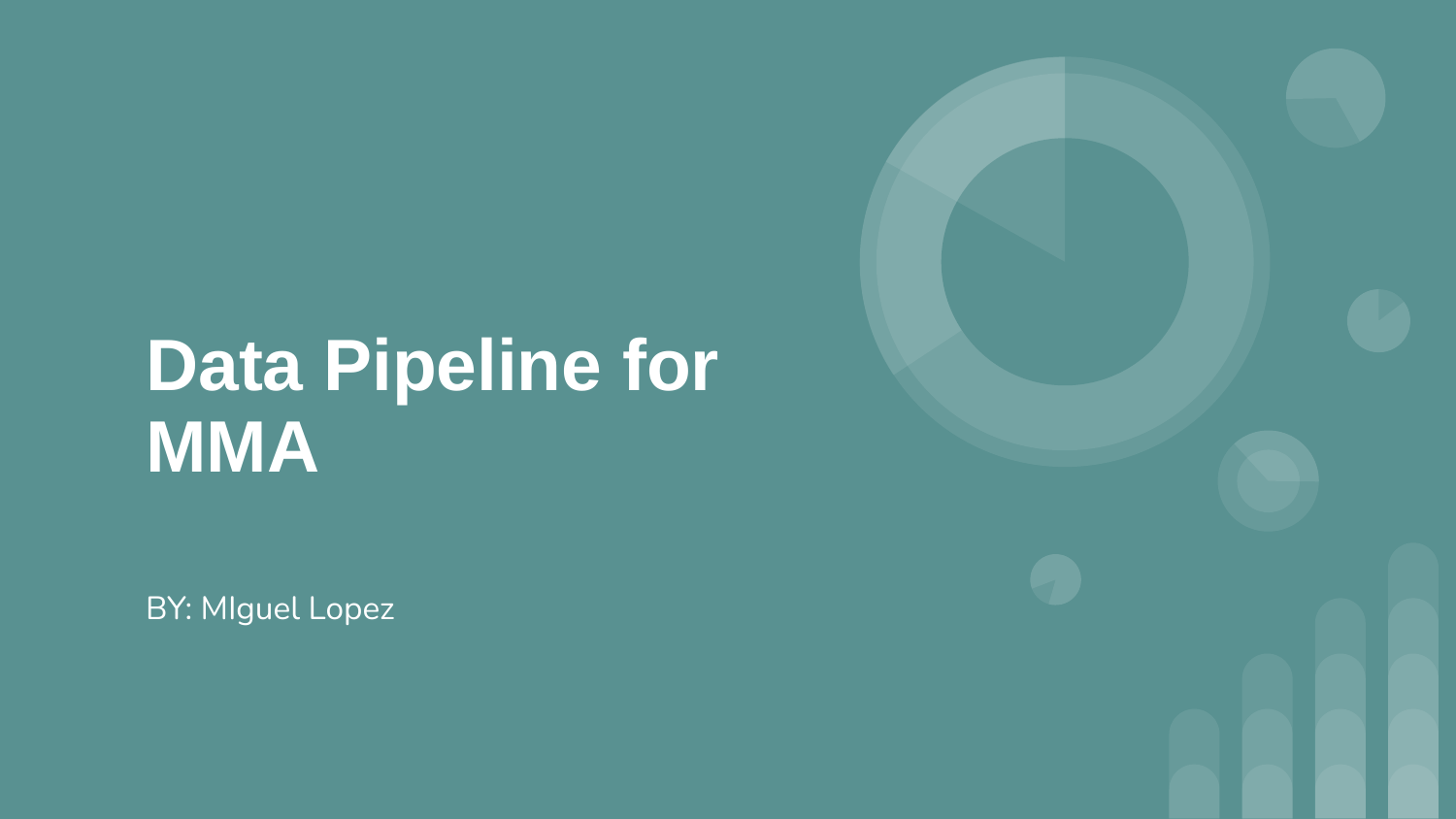

# Data Pipeline for MMA
BY: MIguel Lopez